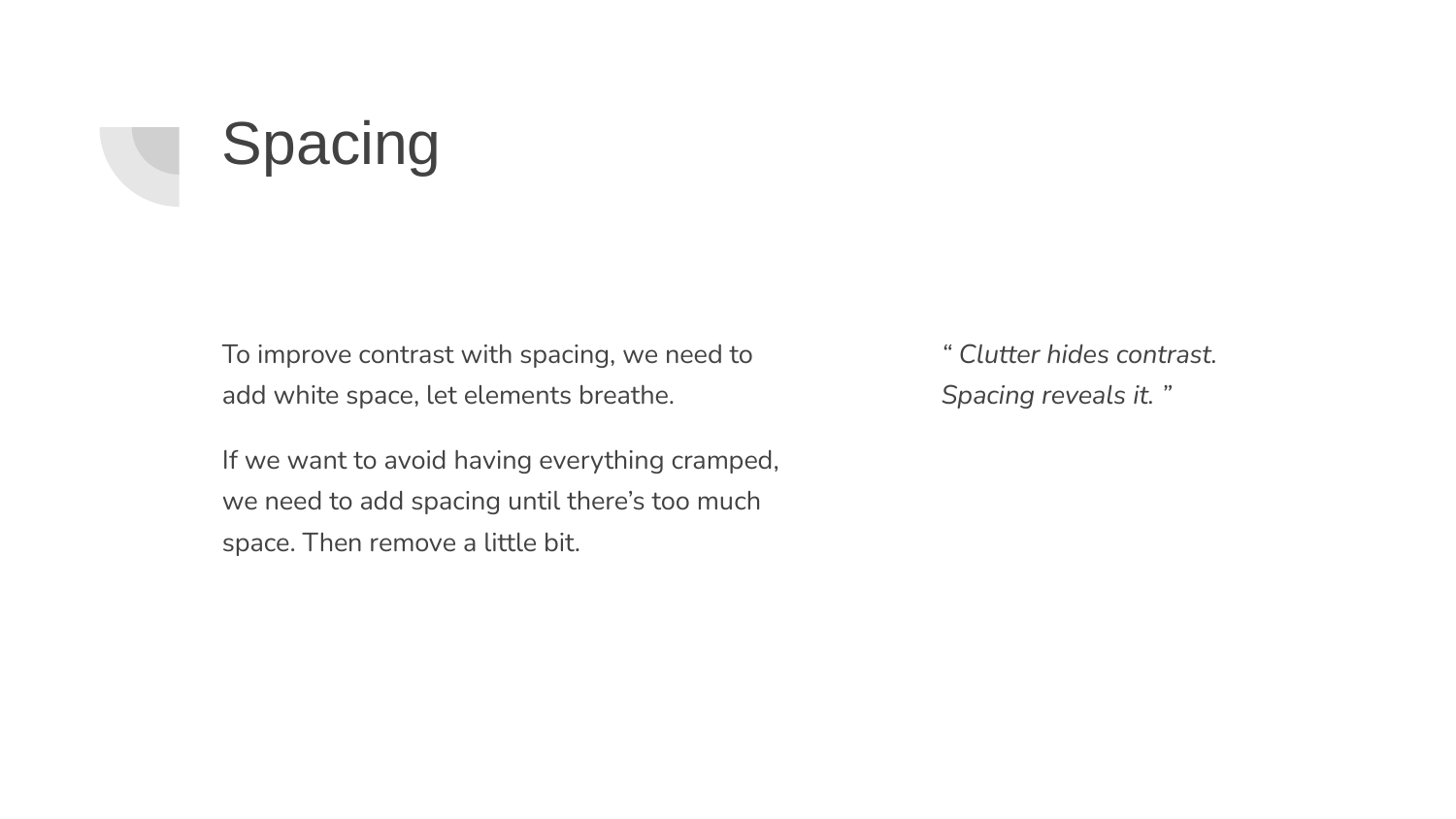

# Spacing
To improve contrast with spacing, we need to add white space, let elements breathe.
If we want to avoid having everything cramped, we need to add spacing until there’s too much space. Then remove a little bit.

“ Clutter hides contrast. Spacing reveals it. ”